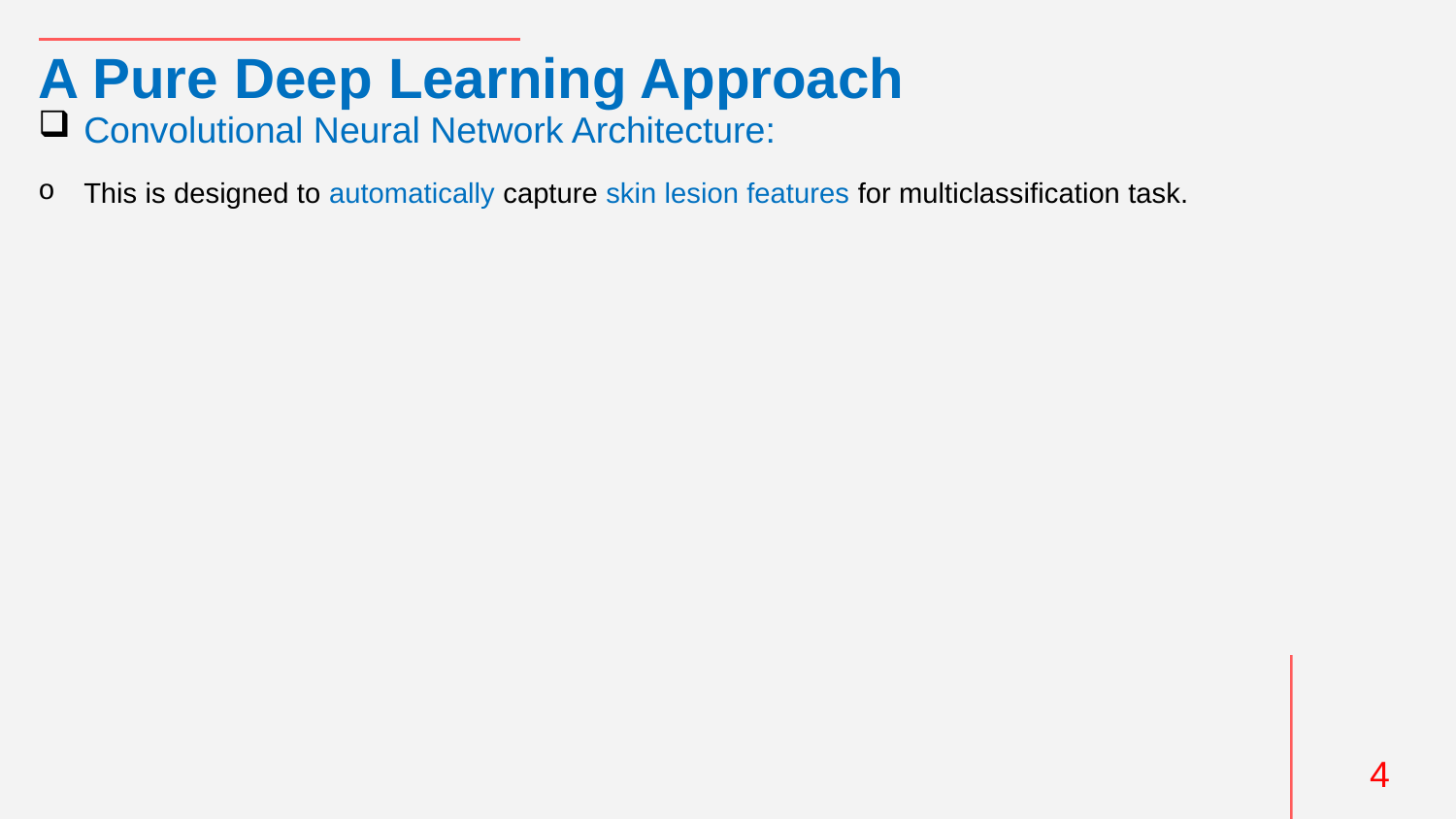

# A Pure Deep Learning Approach
Convolutional Neural Network Architecture:
This is designed to automatically capture skin lesion features for multiclassification task.

4